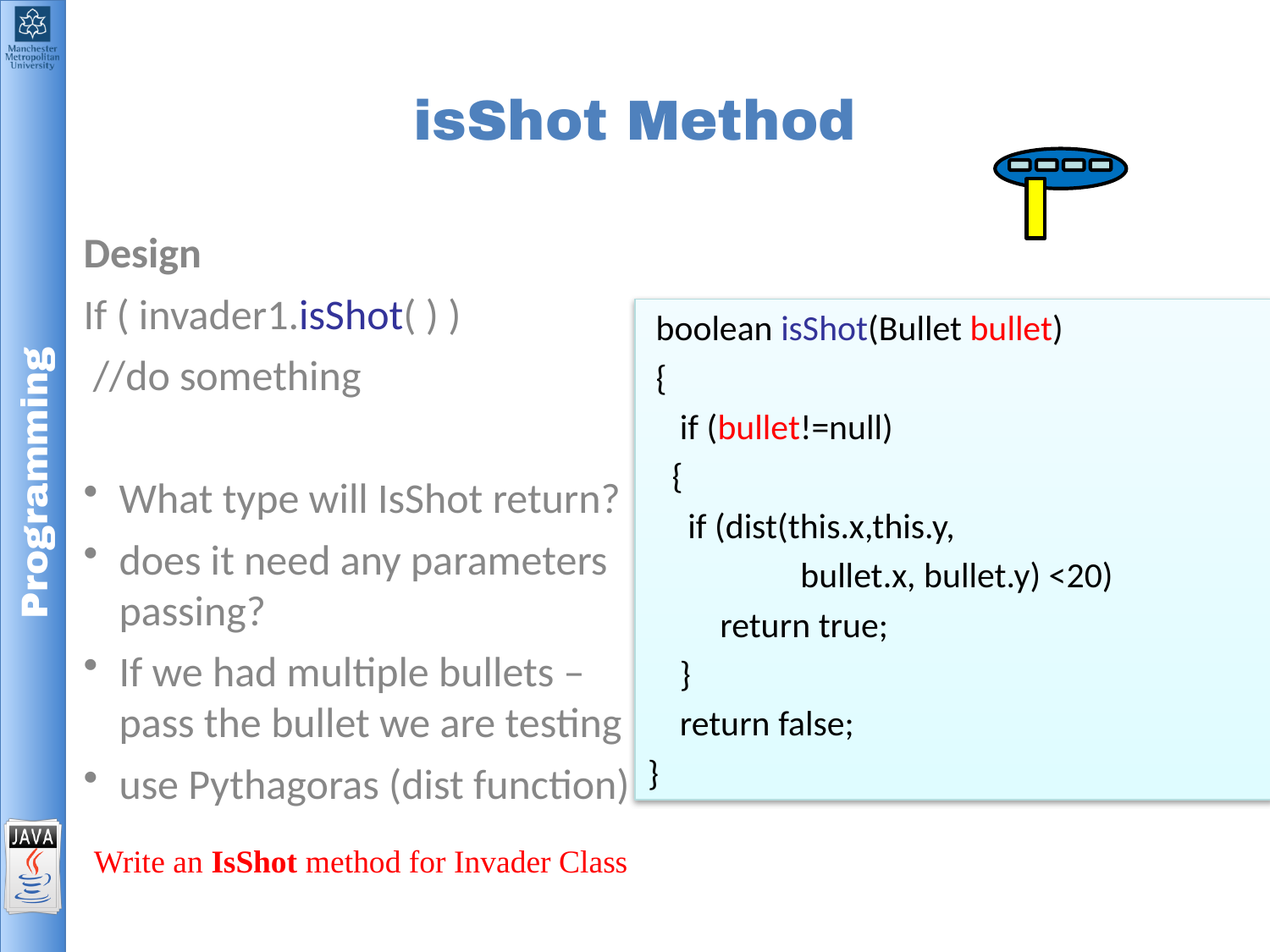

# isShot Method

Design
If ( invader1.isShot( ) )
 //do something

What type will IsShot return?
does it need any parameters passing?
If we had multiple bullets – pass the bullet we are testing
use Pythagoras (dist function)

 boolean isShot(Bullet bullet)
 {
    if (bullet!=null)
   {
     if (dist(this.x,this.y,
                   bullet.x, bullet.y) <20)
         return true;
    }
    return false;
}
Write an IsShot method for Invader Class